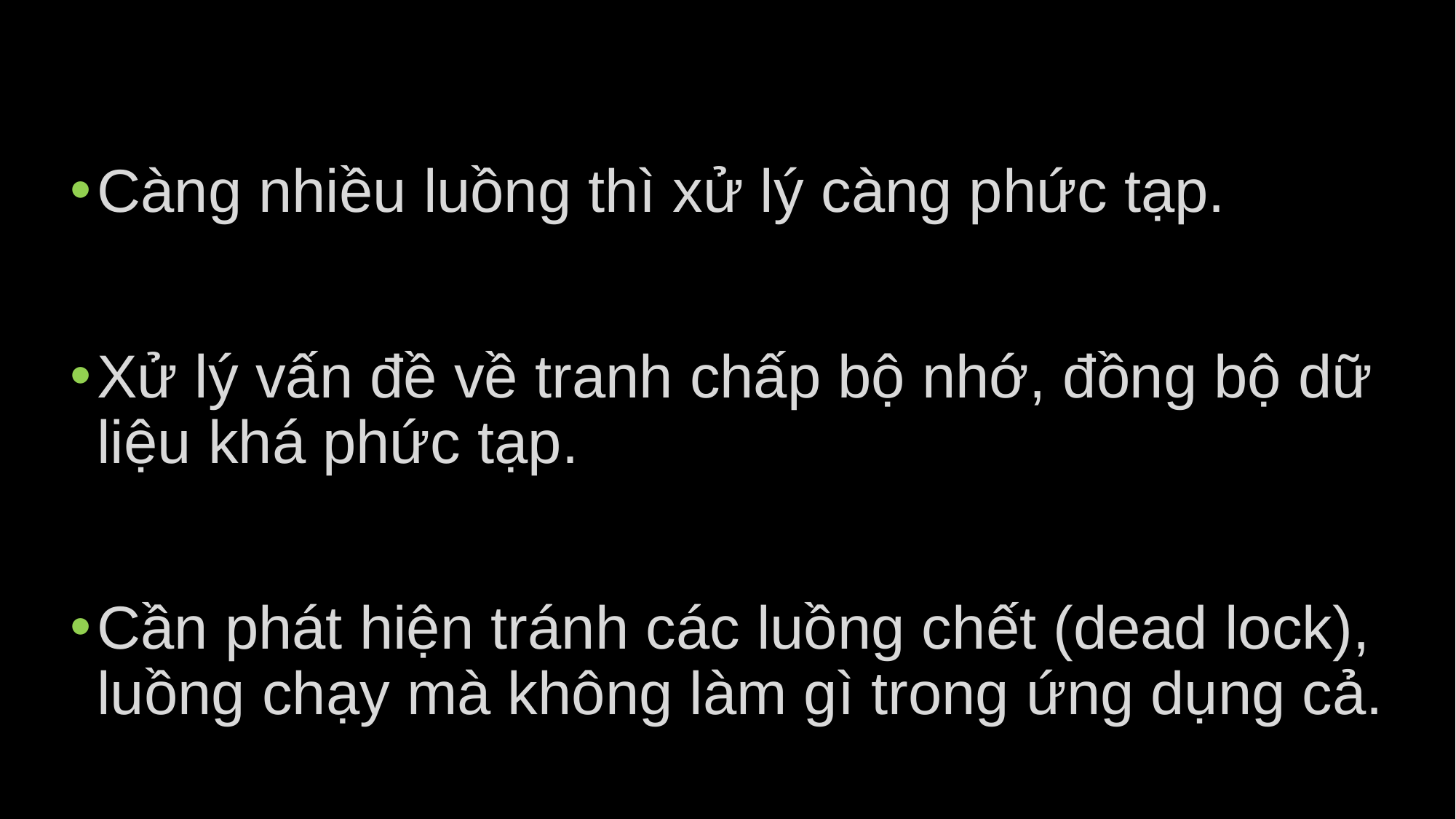

Càng nhiều luồng thì xử lý càng phức tạp.

Xử lý vấn đề về tranh chấp bộ nhớ, đồng bộ dữ liệu khá phức tạp.

Cần phát hiện tránh các luồng chết (dead lock), luồng chạy mà không làm gì trong ứng dụng cả.